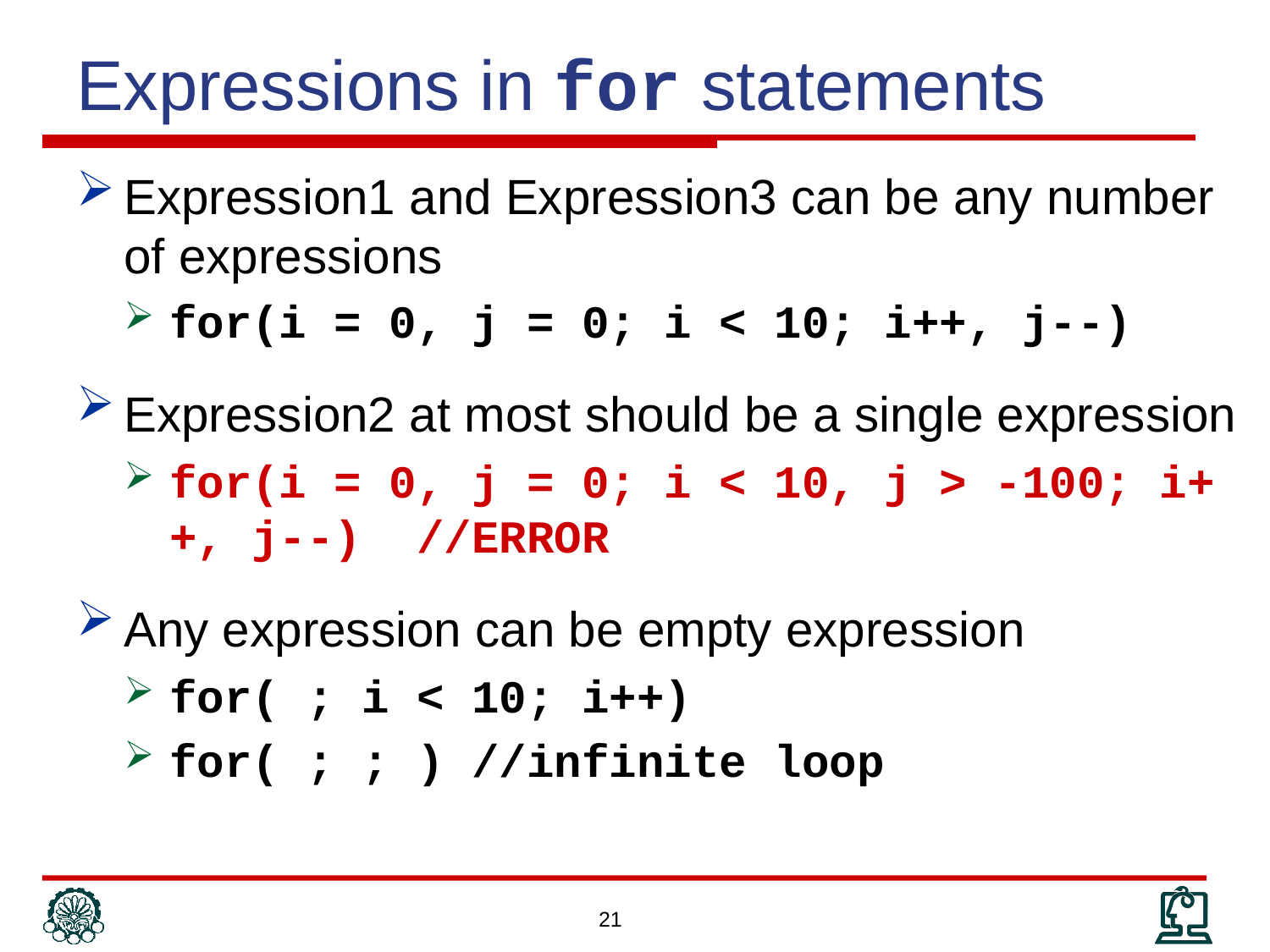

# Expressions in for statements
Expression1 and Expression3 can be any number of expressions
for(i = 0, j = 0; i < 10; i++, j--)
Expression2 at most should be a single expression
for(i = 0, j = 0; i < 10, j > -100; i++, j--)  //ERROR
Any expression can be empty expression
for( ; i < 10; i++)
for( ; ; ) //infinite loop
21